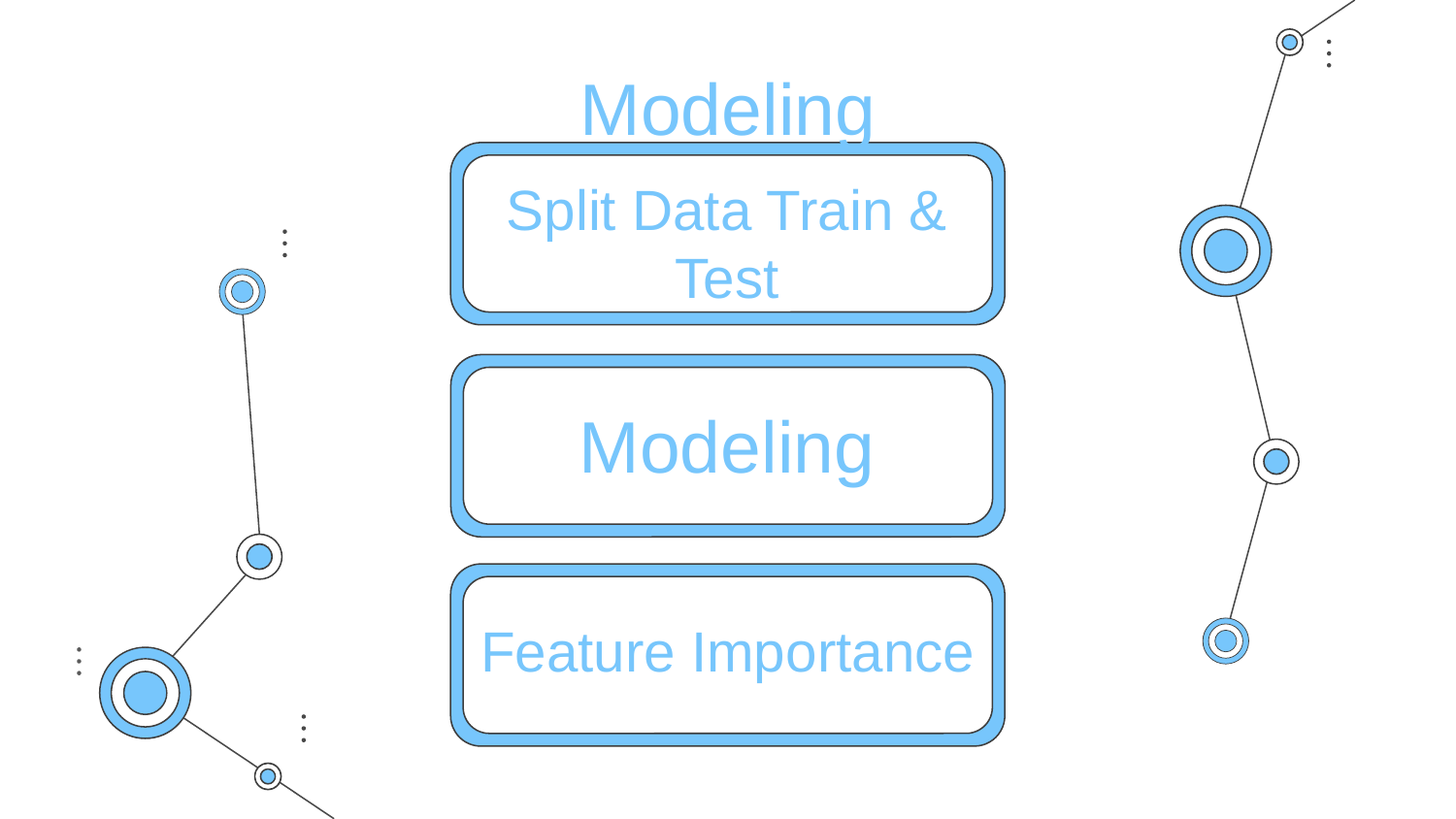

Modeling

# Split Data Train & Test

Modeling

Feature Importance